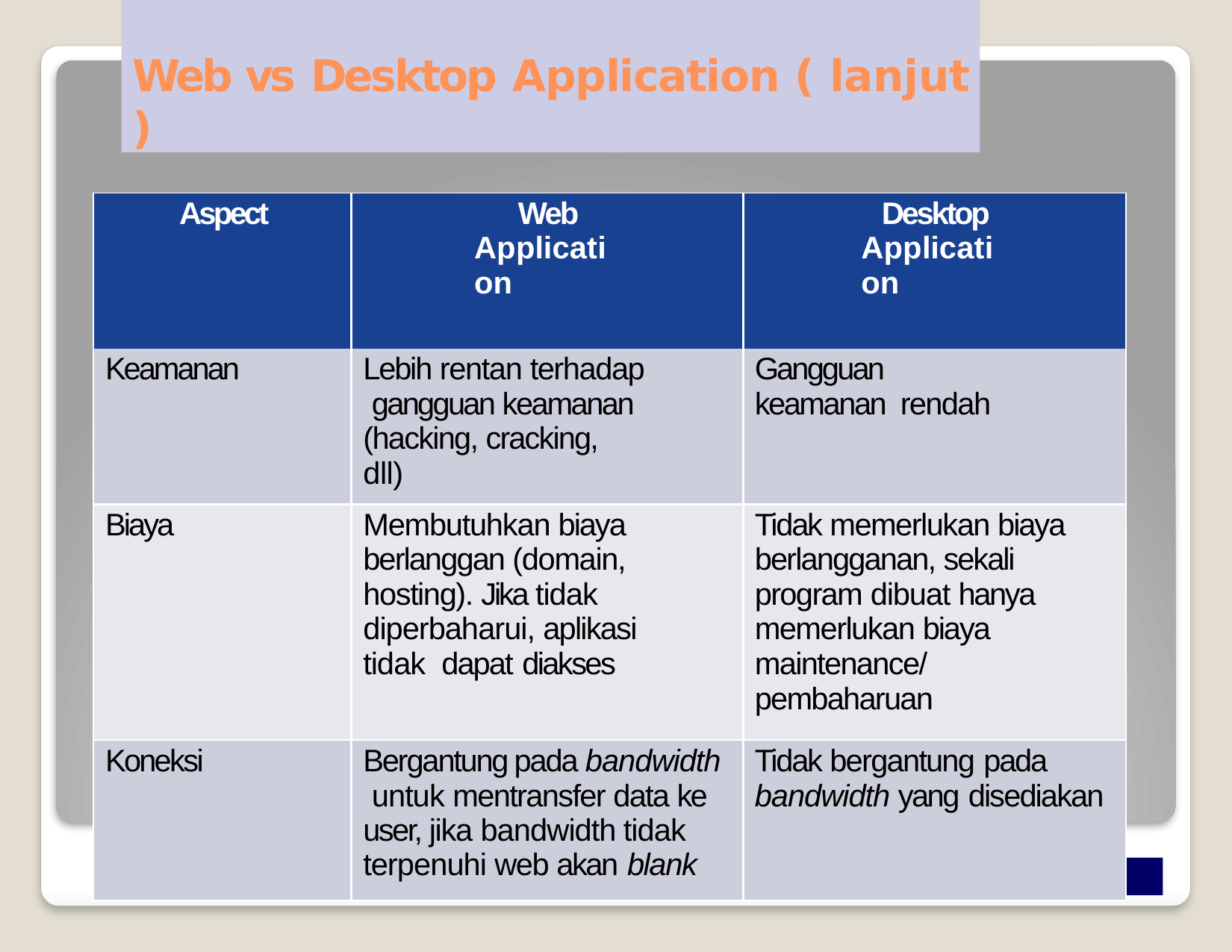

# Web vs Desktop Application ( lanjut )
| Aspect | Web Application | Desktop Application |
| --- | --- | --- |
| Keamanan | Lebih rentan terhadap gangguan keamanan (hacking, cracking, dll) | Gangguan keamanan rendah |
| Biaya | Membutuhkan biaya berlanggan (domain, hosting). Jika tidak diperbaharui, aplikasi tidak dapat diakses | Tidak memerlukan biaya berlangganan, sekali program dibuat hanya memerlukan biaya maintenance/ pembaharuan |
| Koneksi | Bergantung pada bandwidth untuk mentransfer data ke user, jika bandwidth tidak terpenuhi web akan blank | Tidak bergantung pada bandwidth yang disediakan |

email